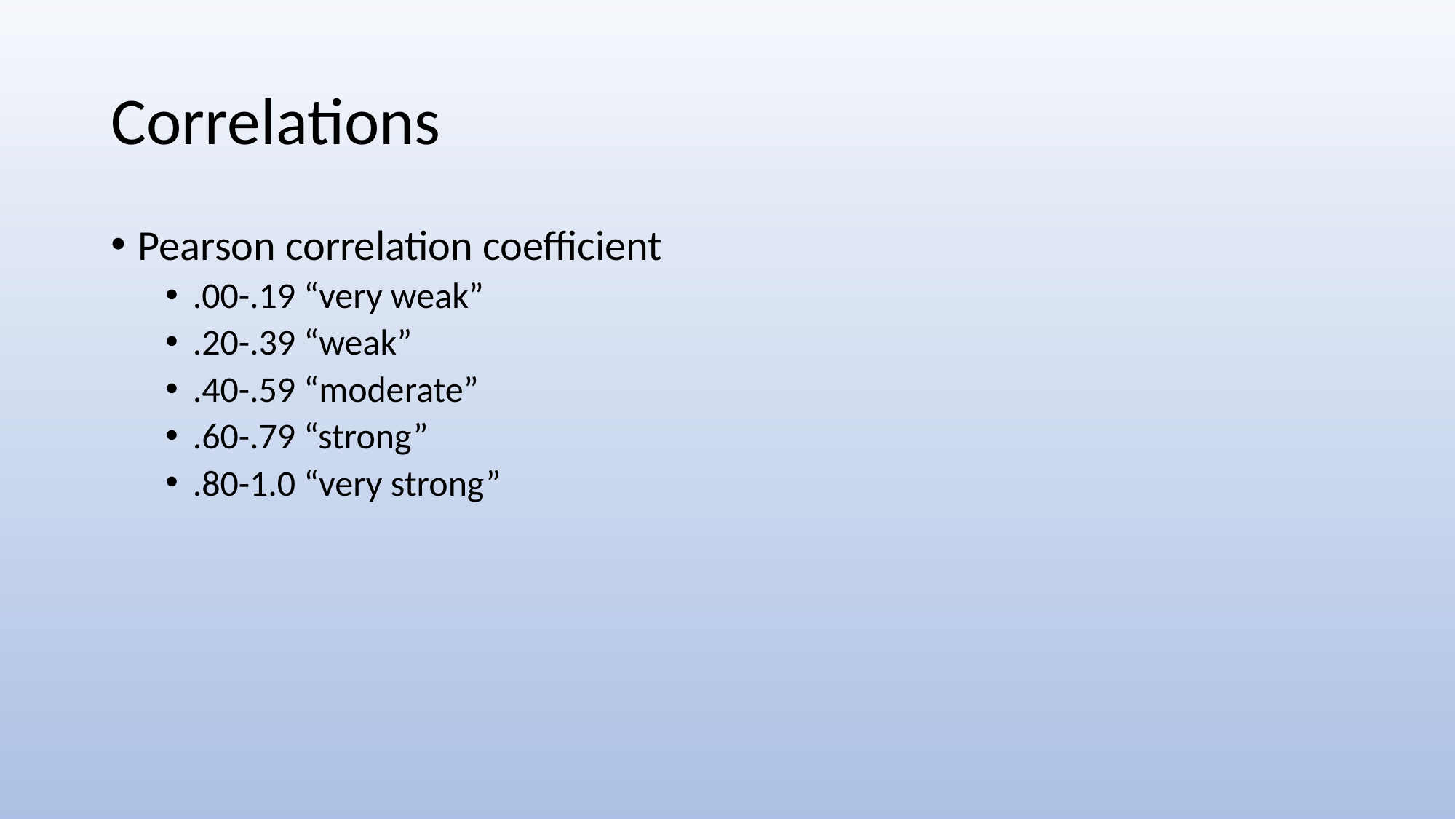

# Correlations
Pearson correlation coefficient
.00-.19 “very weak”
.20-.39 “weak”
.40-.59 “moderate”
.60-.79 “strong”
.80-1.0 “very strong”